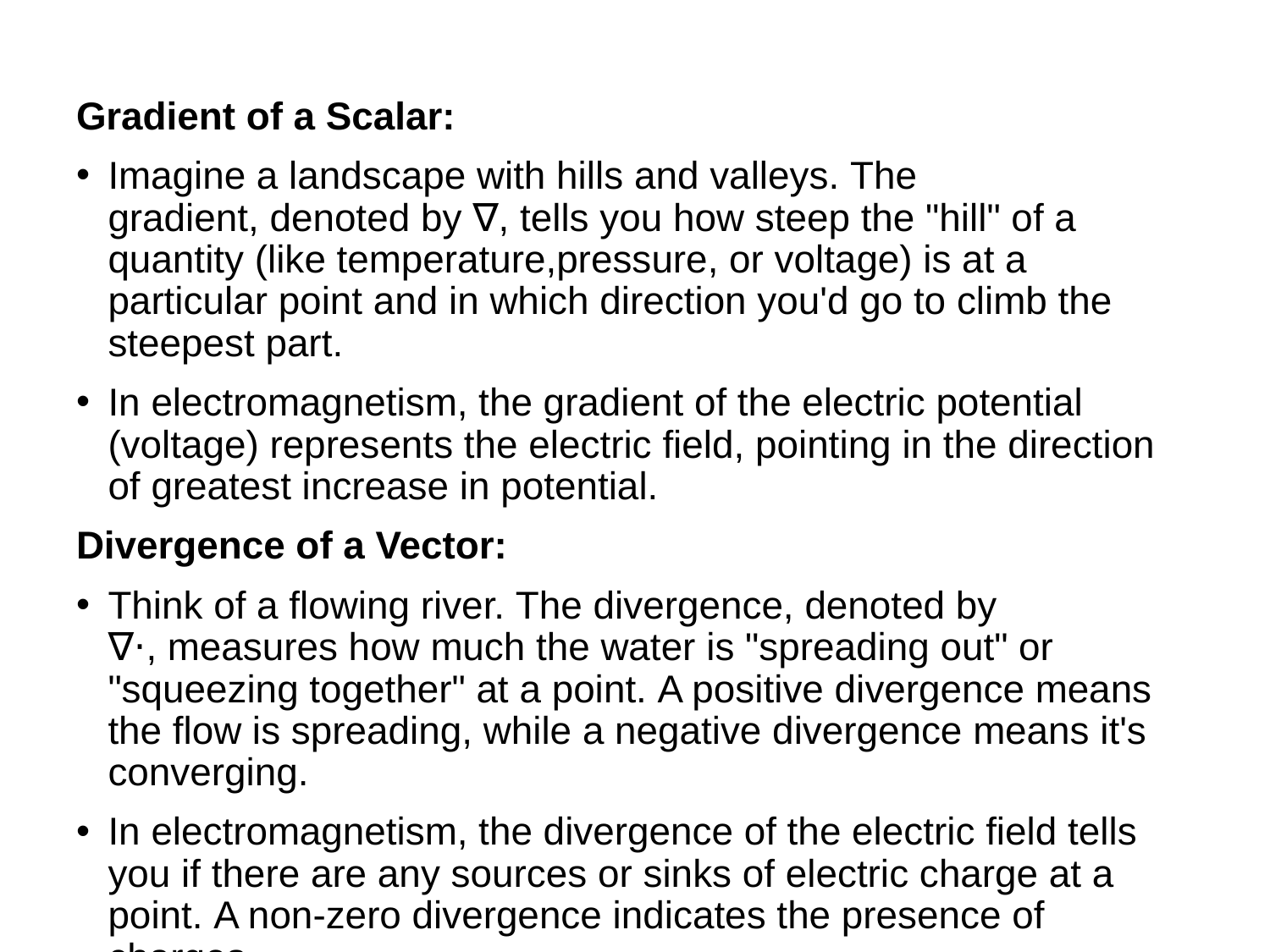

Gradient of a Scalar:
Imagine a landscape with hills and valleys. The gradient, denoted by ∇, tells you how steep the "hill" of a quantity (like temperature,pressure, or voltage) is at a particular point and in which direction you'd go to climb the steepest part.
In electromagnetism, the gradient of the electric potential (voltage) represents the electric field, pointing in the direction of greatest increase in potential.
Divergence of a Vector:
Think of a flowing river. The divergence, denoted by ∇⋅, measures how much the water is "spreading out" or "squeezing together" at a point. A positive divergence means the flow is spreading, while a negative divergence means it's converging.
In electromagnetism, the divergence of the electric field tells you if there are any sources or sinks of electric charge at a point. A non-zero divergence indicates the presence of charges.